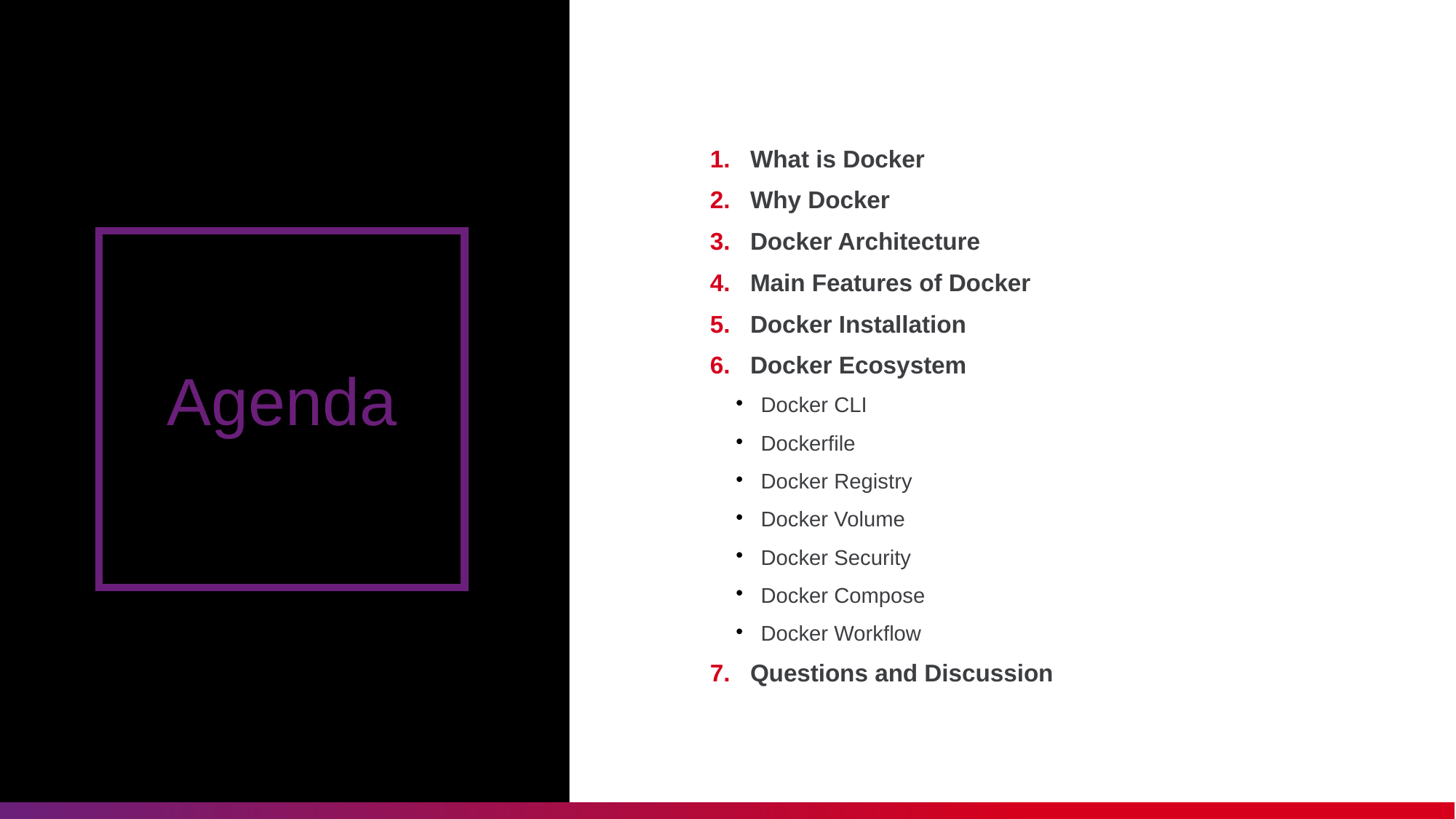

What is Docker
Why Docker
Docker Architecture
Main Features of Docker
Docker Installation
Docker Ecosystem
Docker CLI
Dockerfile
Docker Registry
Docker Volume
Docker Security
Docker Compose
Docker Workflow
Questions and Discussion